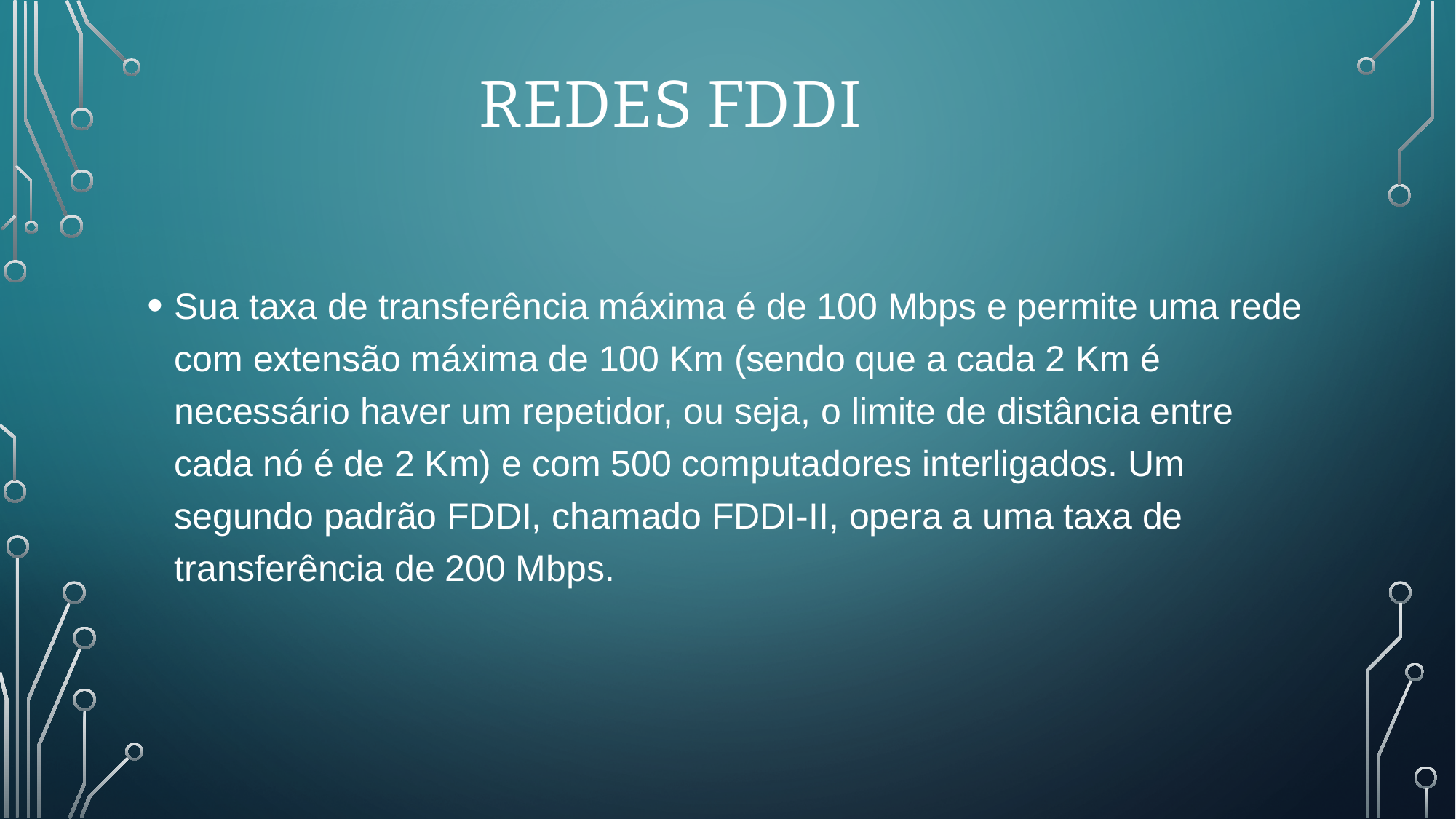

# Redes fddi
Sua taxa de transferência máxima é de 100 Mbps e permite uma rede com extensão máxima de 100 Km (sendo que a cada 2 Km é necessário haver um repetidor, ou seja, o limite de distância entre cada nó é de 2 Km) e com 500 computadores interligados. Um segundo padrão FDDI, chamado FDDI-II, opera a uma taxa de transferência de 200 Mbps.